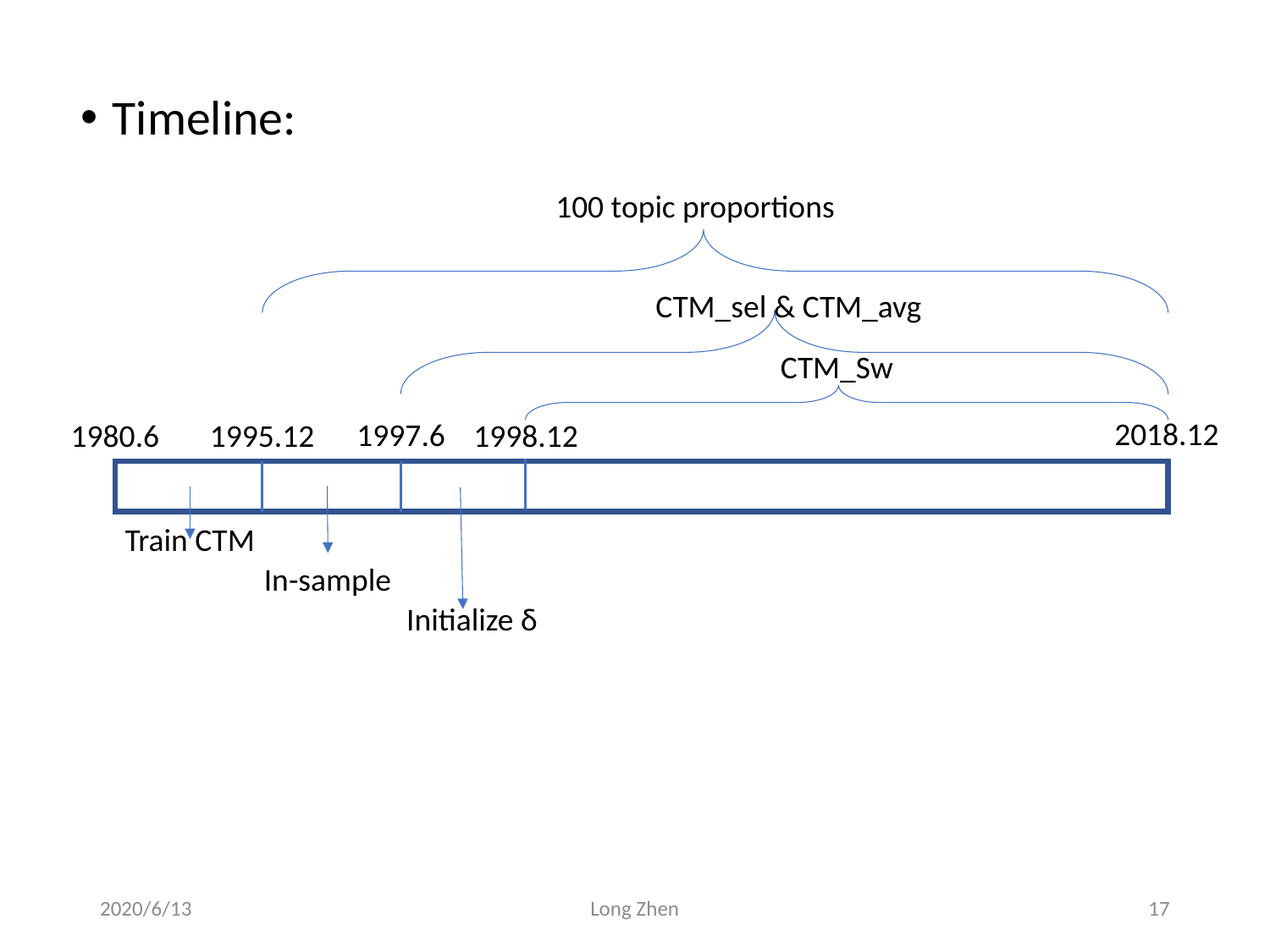

Timeline:
100 topic proportions
CTM_sel & CTM_avg
CTM_Sw
2018.12
1997.6
1980.6
1995.12
1998.12

Train CTM
In-sample
Initialize δ
2020/6/13
Long Zhen
17